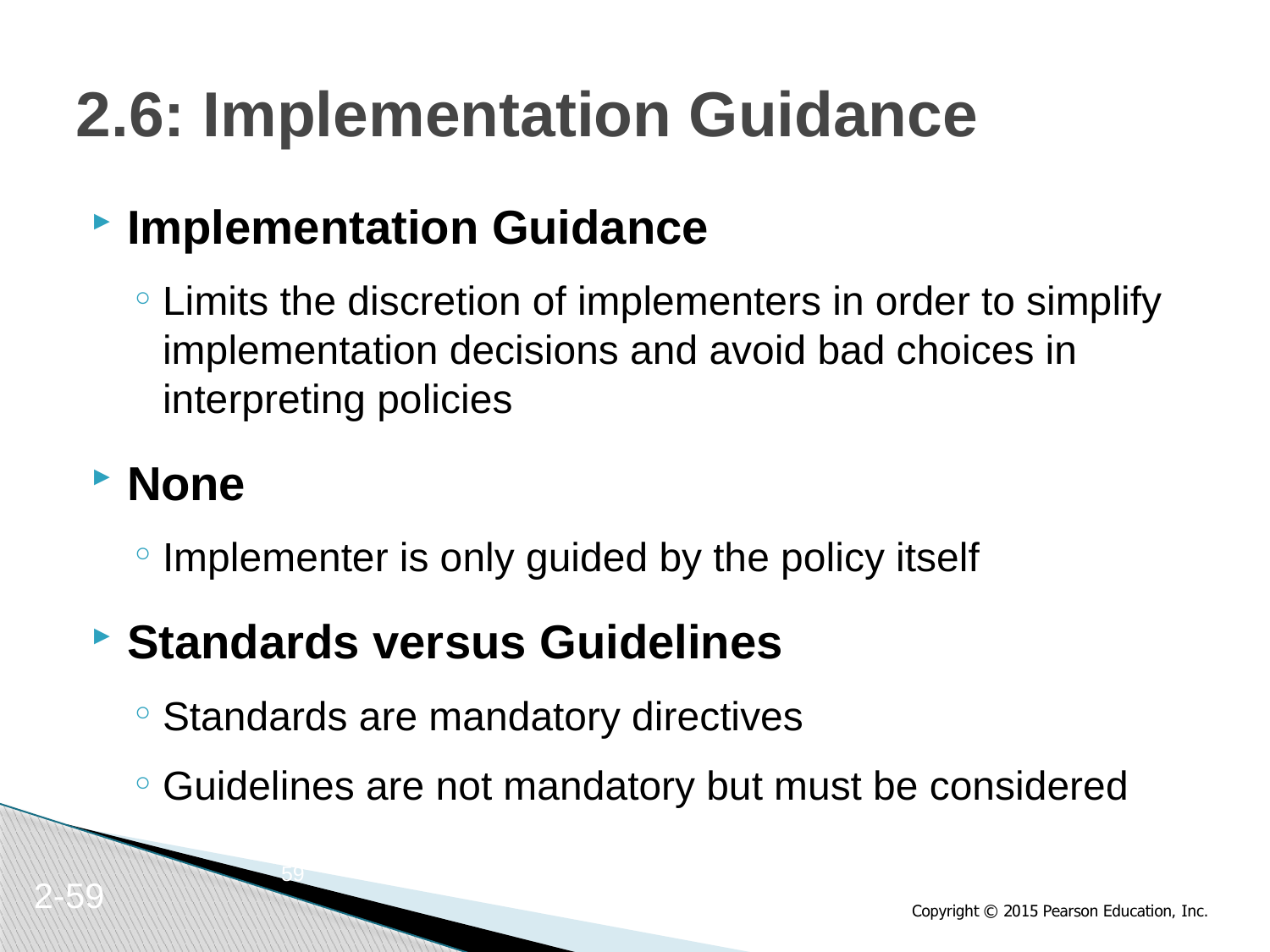

# 2.6: Implementation Guidance
Implementation Guidance
Limits the discretion of implementers in order to simplify implementation decisions and avoid bad choices in interpreting policies
None
Implementer is only guided by the policy itself
Standards versus Guidelines
Standards are mandatory directives
Guidelines are not mandatory but must be considered
59